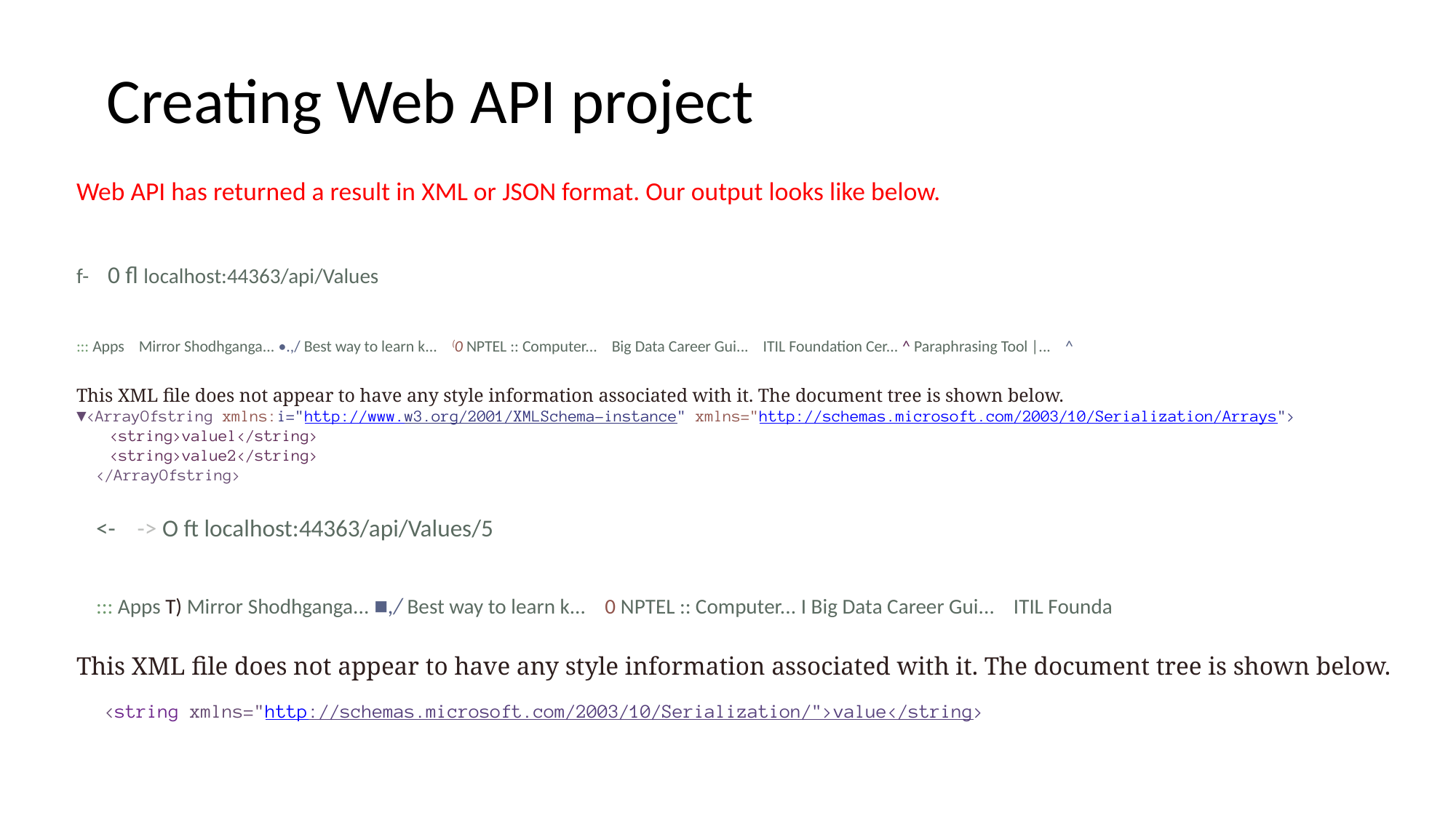

Creating Web API project
Web API has returned a result in XML or JSON format. Our output looks like below.
f-    0 fl localhost:44363/api/Values
::: Apps    Mirror Shodhganga... •.,/ Best way to learn k...    (0 NPTEL :: Computer...    Big Data Career Gui...    ITIL Foundation Cer... ^ Paraphrasing Tool |...    ^
This XML file does not appear to have any style information associated with it. The document tree is shown below.
▼<ArrayOfstring xmlns:i="http://www.w3.org/2001/XMLSchema-instance" xmlns="http://schemas.microsoft.com/2003/10/Serialization/Arrays"> <string>valuel</string>
<string>value2</string>
</ArrayOfstring>
<-    -> O ft localhost:44363/api/Values/5
::: Apps T) Mirror Shodhganga... ■,/ Best way to learn k...    0 NPTEL :: Computer... I Big Data Career Gui...    ITIL Founda
This XML file does not appear to have any style information associated with it. The document tree is shown below.
<string xmlns="http://schemas.microsoft.com/2003/10/Serialization/">value</string>